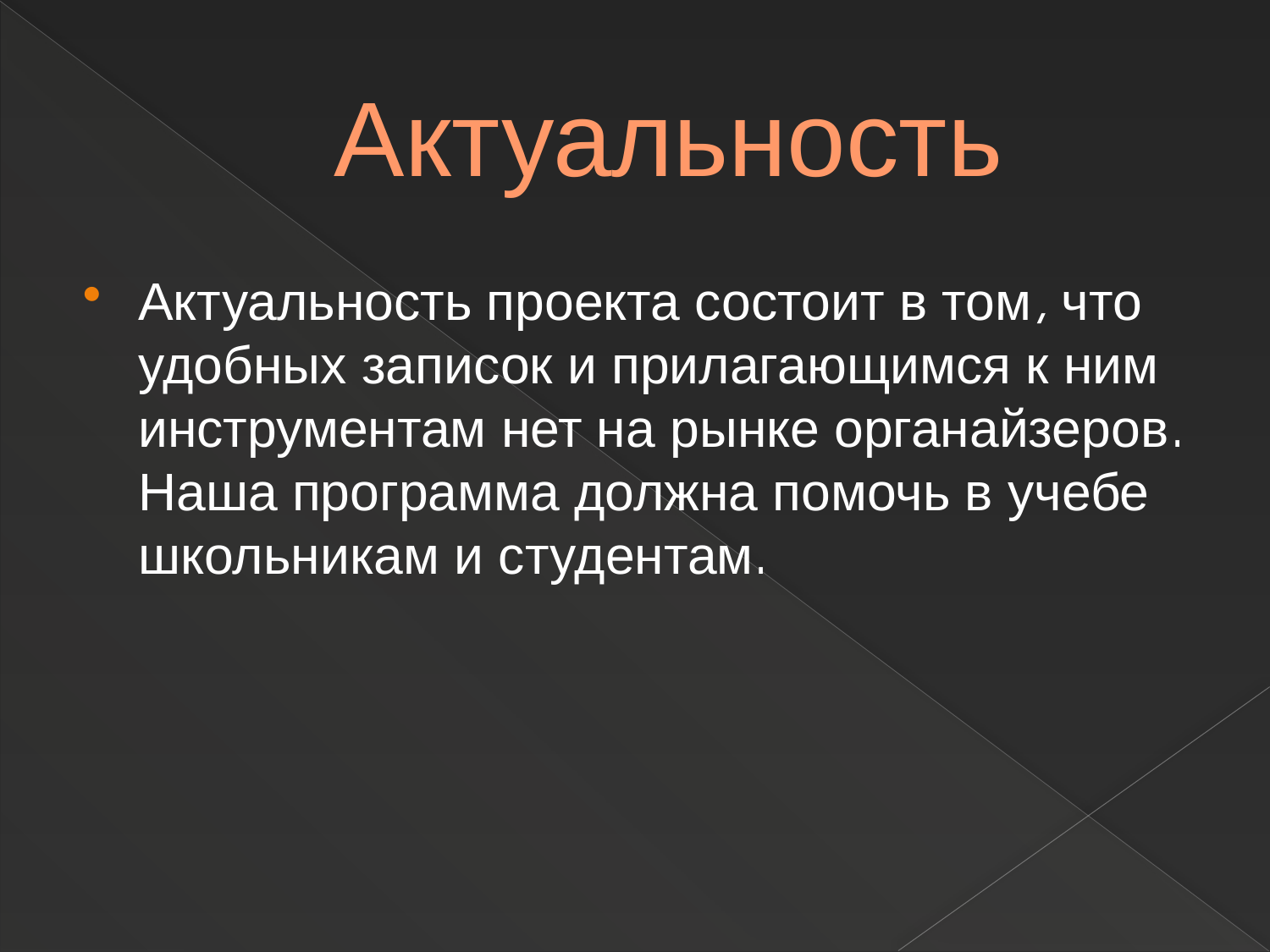

# Актуальность
Актуальность проекта состоит в том, что удобных записок и прилагающимся к ним инструментам нет на рынке органайзеров. Наша программа должна помочь в учебе школьникам и студентам.